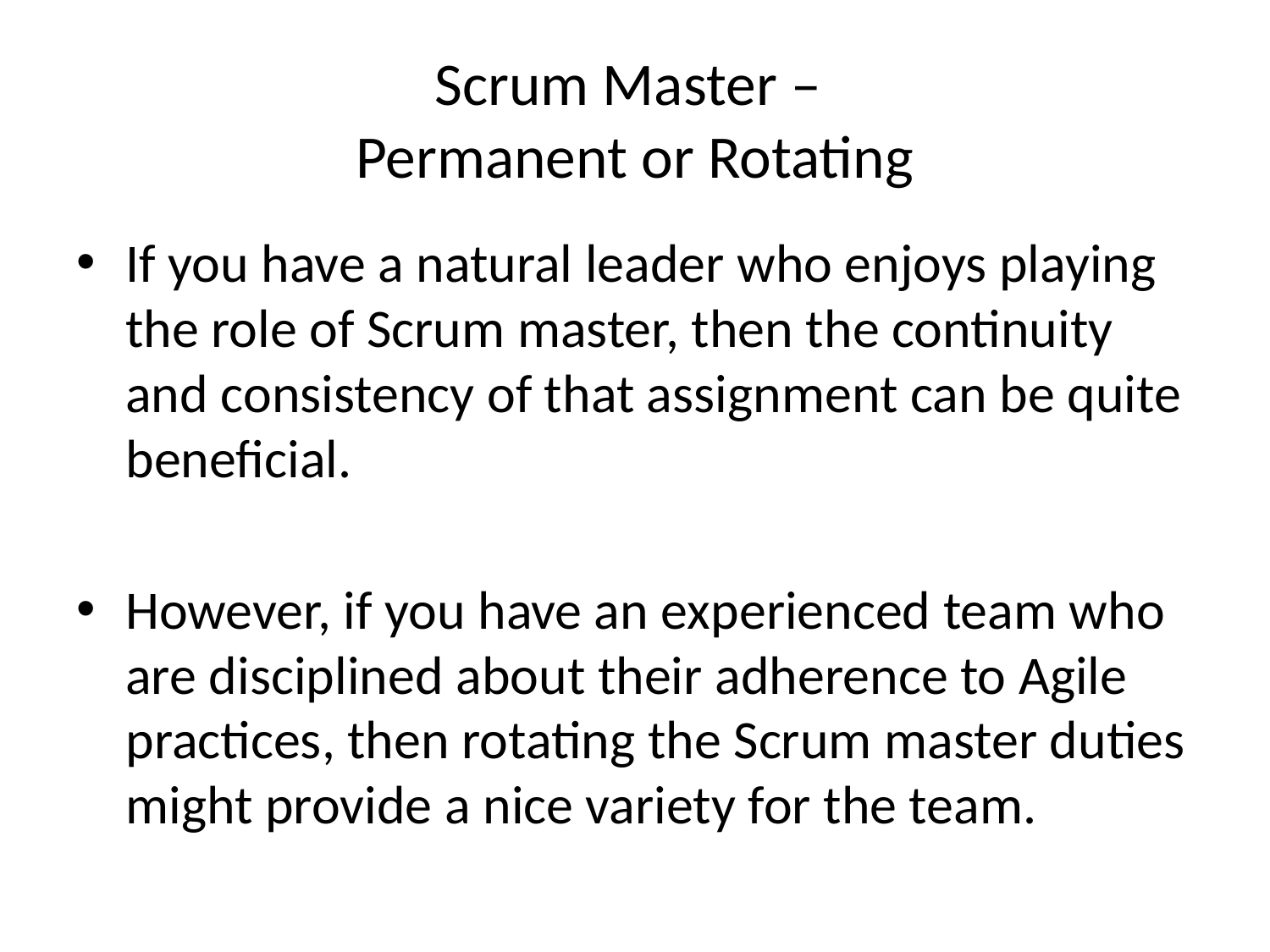

# Scrum Master – Permanent or Rotating
If you have a natural leader who enjoys playing the role of Scrum master, then the continuity and consistency of that assignment can be quite beneficial.

However, if you have an experienced team who are disciplined about their adherence to Agile practices, then rotating the Scrum master duties might provide a nice variety for the team.